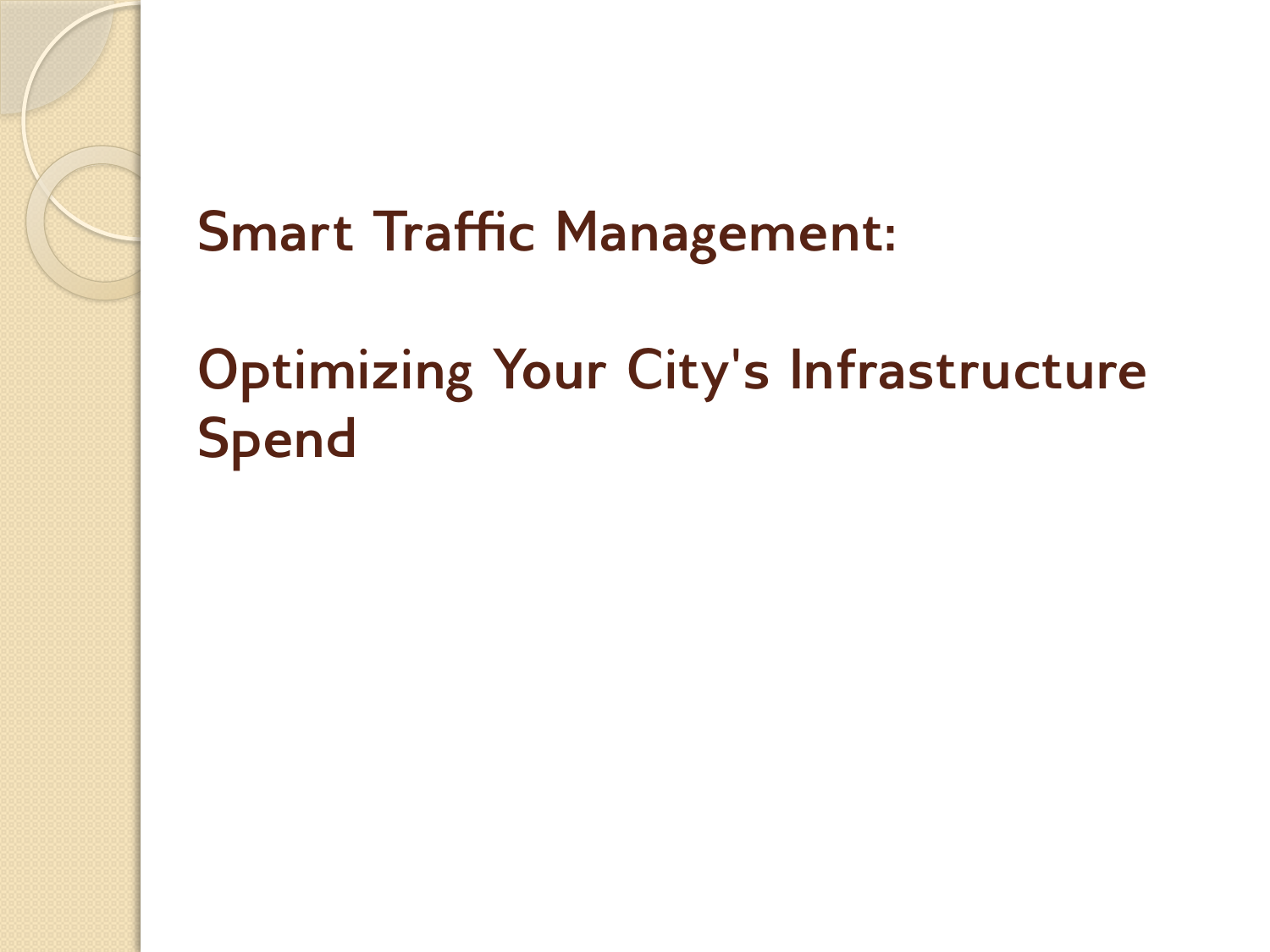

# Smart Traffic Management: Optimizing Your City's Infrastructure Spend